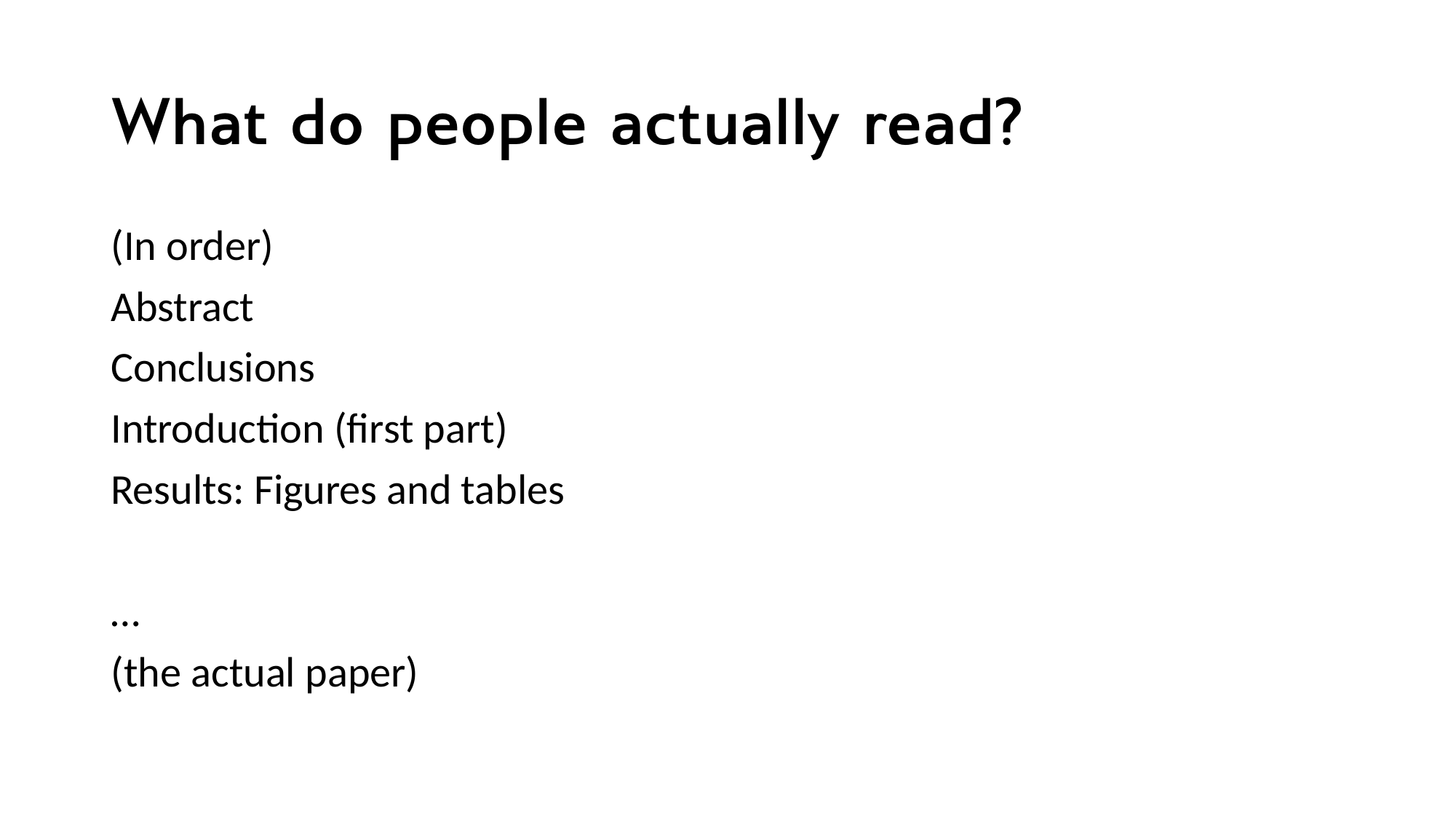

# What do people actually read?
(In order)
Abstract
Conclusions
Introduction (first part)
Results: Figures and tables

…
(the actual paper)